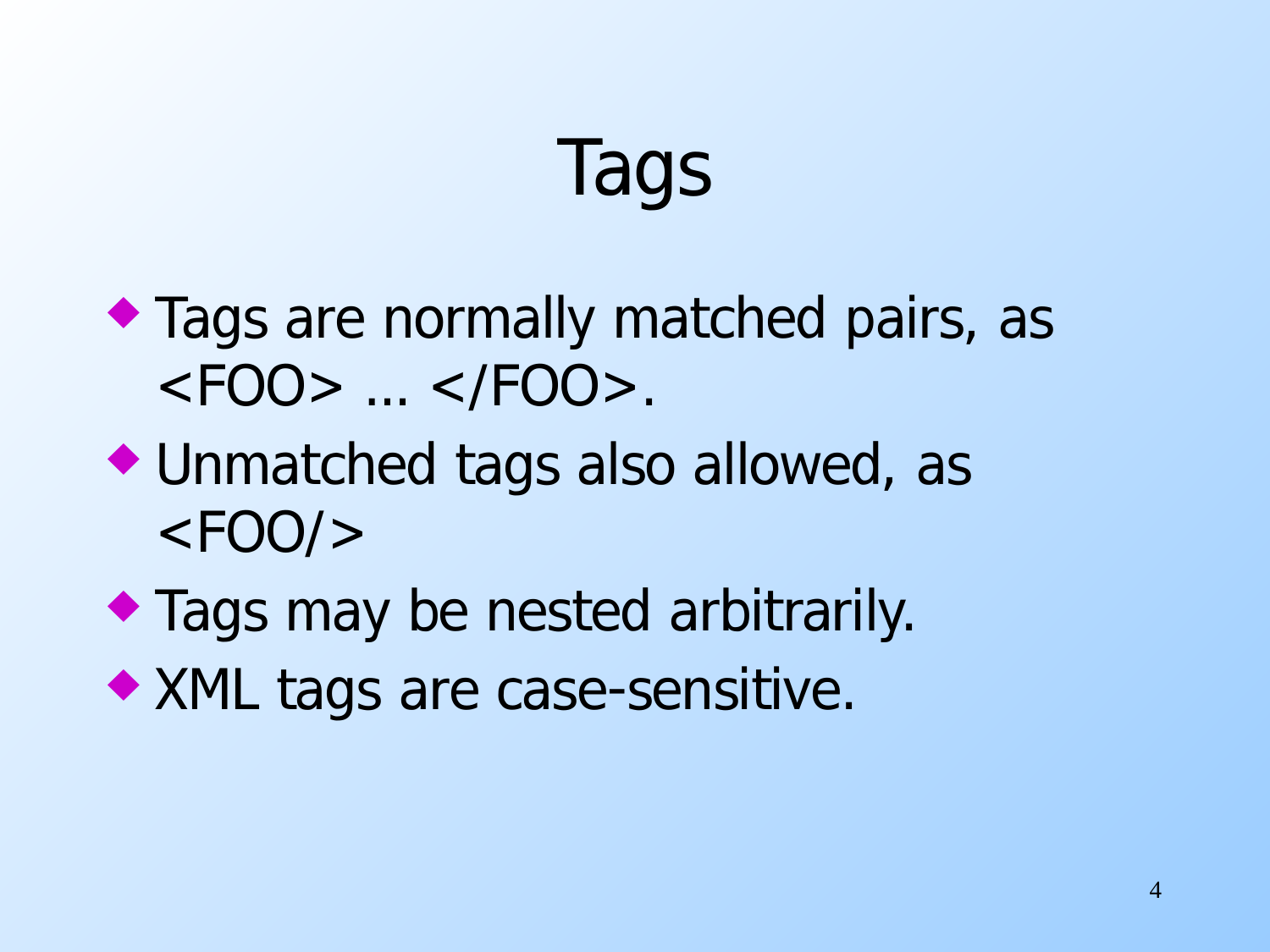

# Tags
Tags are normally matched pairs, as <FOO> … </FOO>.
Unmatched tags also allowed, as <FOO/>
Tags may be nested arbitrarily.
XML tags are case-sensitive.
4